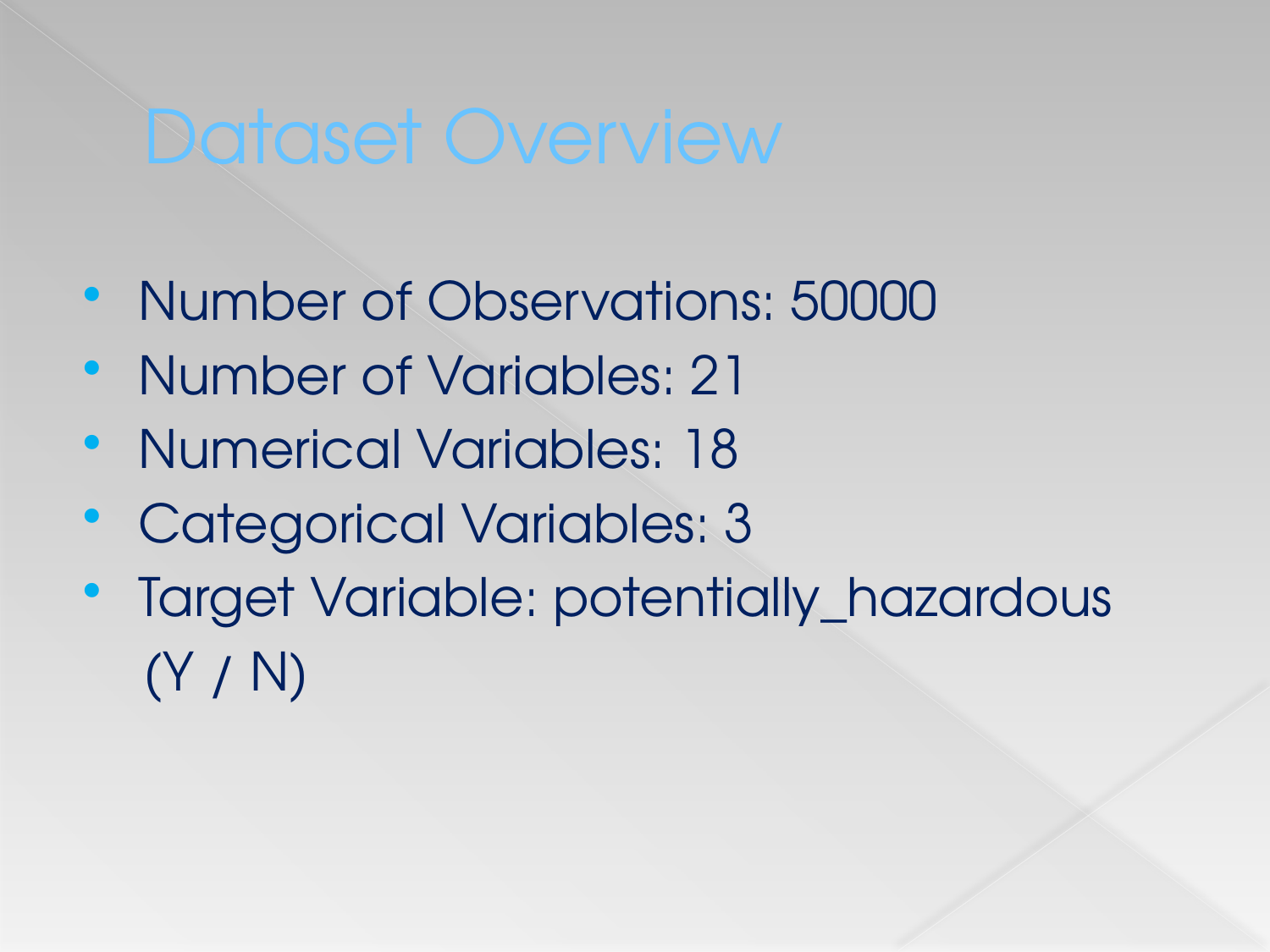

# Dataset Overview
Number of Observations: 50000
Number of Variables: 21
Numerical Variables: 18
Categorical Variables: 3
Target Variable: potentially_hazardous
    (Y / N)